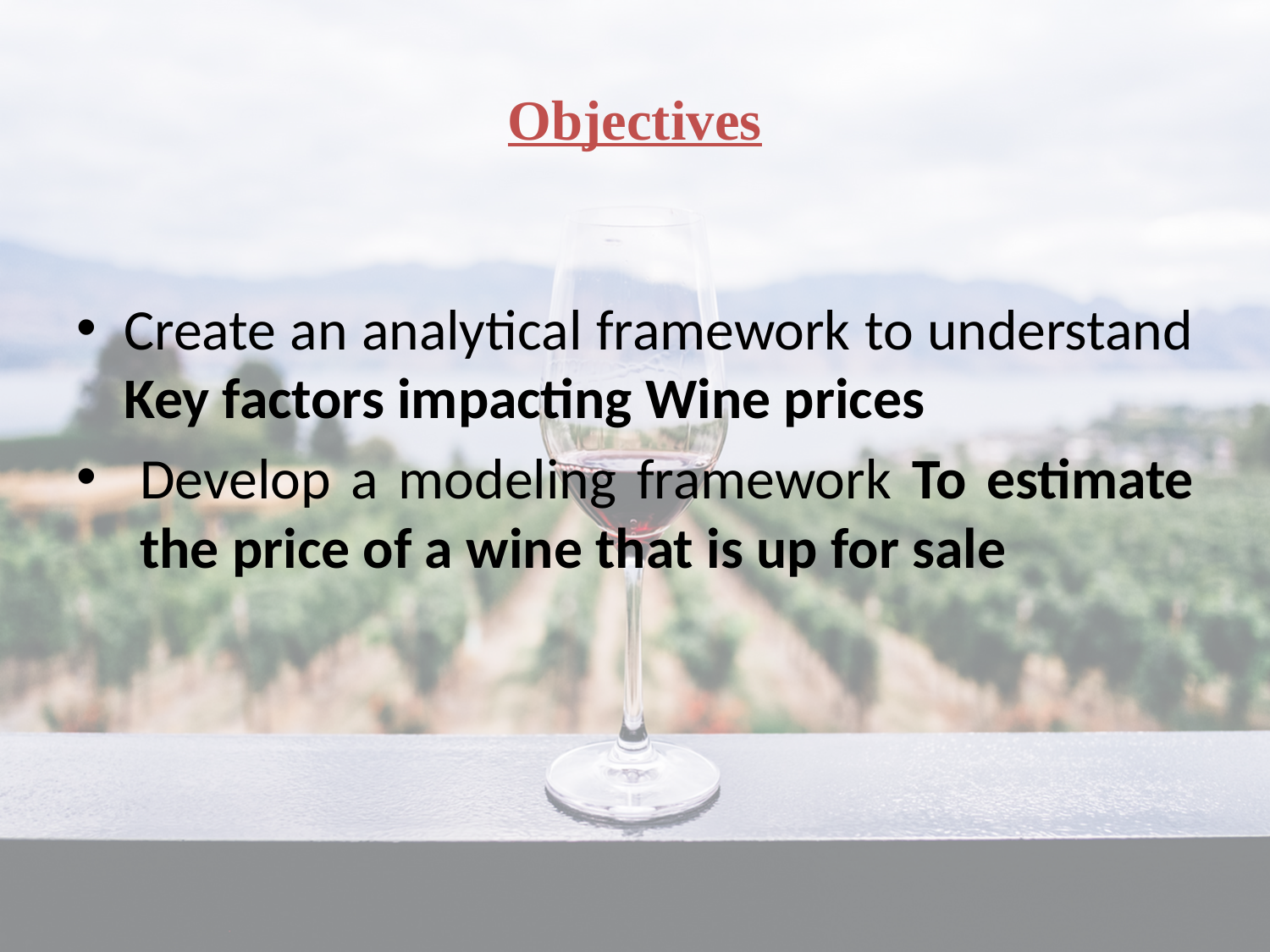

# Objectives
Create an analytical framework to understand Key factors impacting Wine prices
Develop a modeling framework To estimate the price of a wine that is up for sale